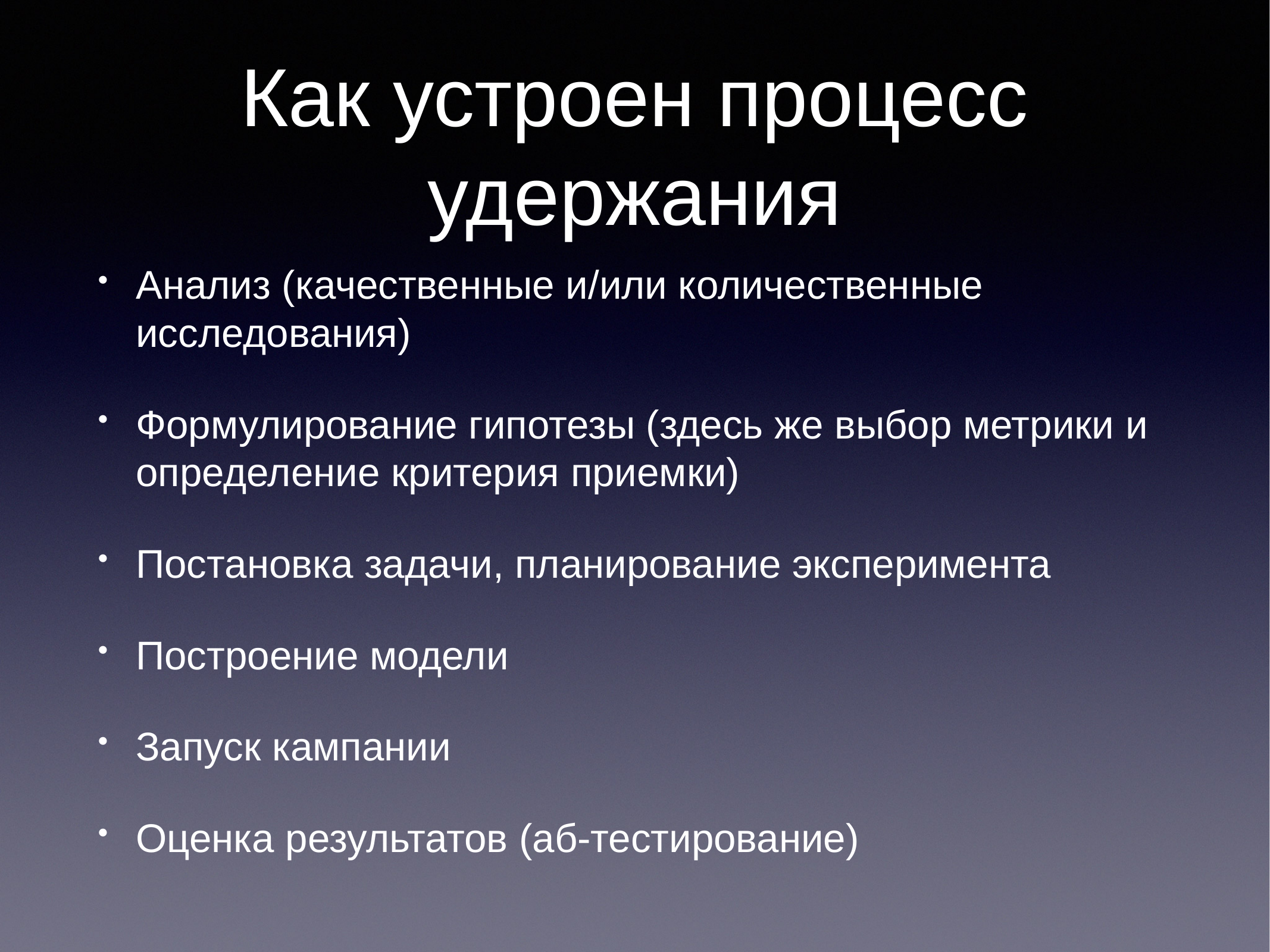

# Как устроен процесс удержания
Анализ (качественные и/или количественные исследования)
Формулирование гипотезы (здесь же выбор метрики и определение критерия приемки)
Постановка задачи, планирование эксперимента
Построение модели
Запуск кампании
Оценка результатов (аб-тестирование)